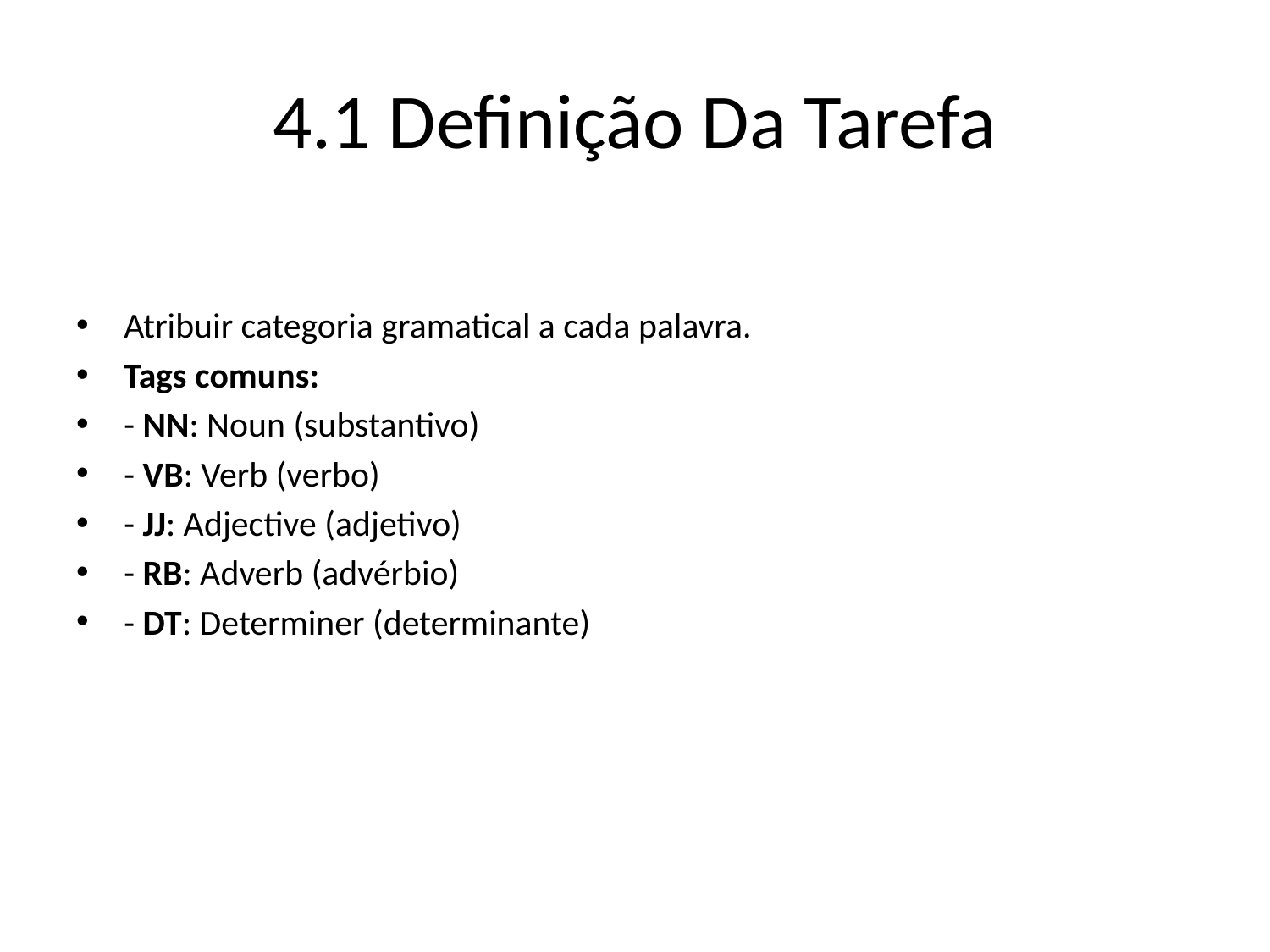

# 4.1 Definição Da Tarefa

Atribuir categoria gramatical a cada palavra.
Tags comuns:
- NN: Noun (substantivo)
- VB: Verb (verbo)
- JJ: Adjective (adjetivo)
- RB: Adverb (advérbio)
- DT: Determiner (determinante)